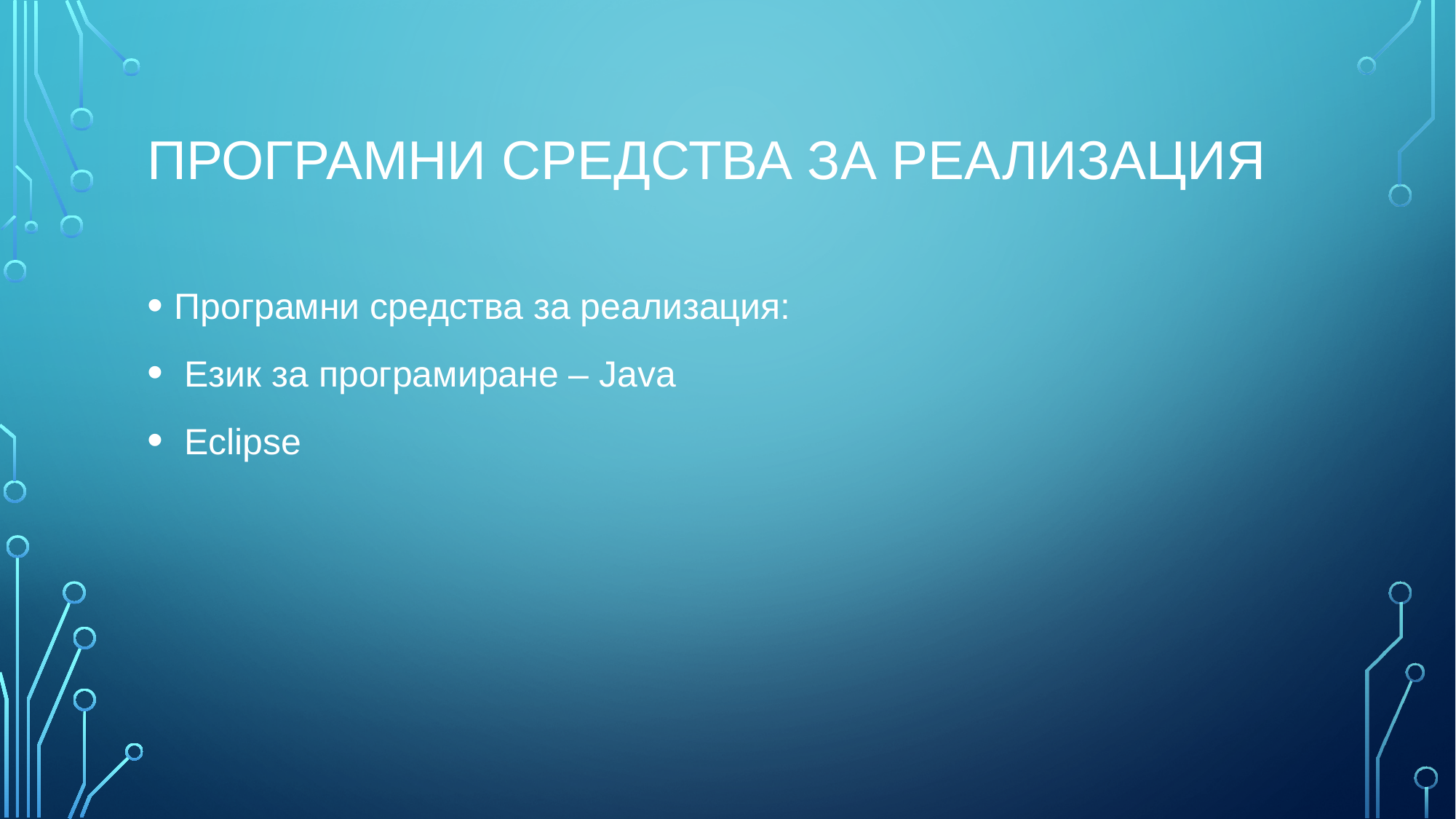

# Програмни средства за реализация
Програмни средства за реализация:
 Език за програмиране – Java
 Eclipse